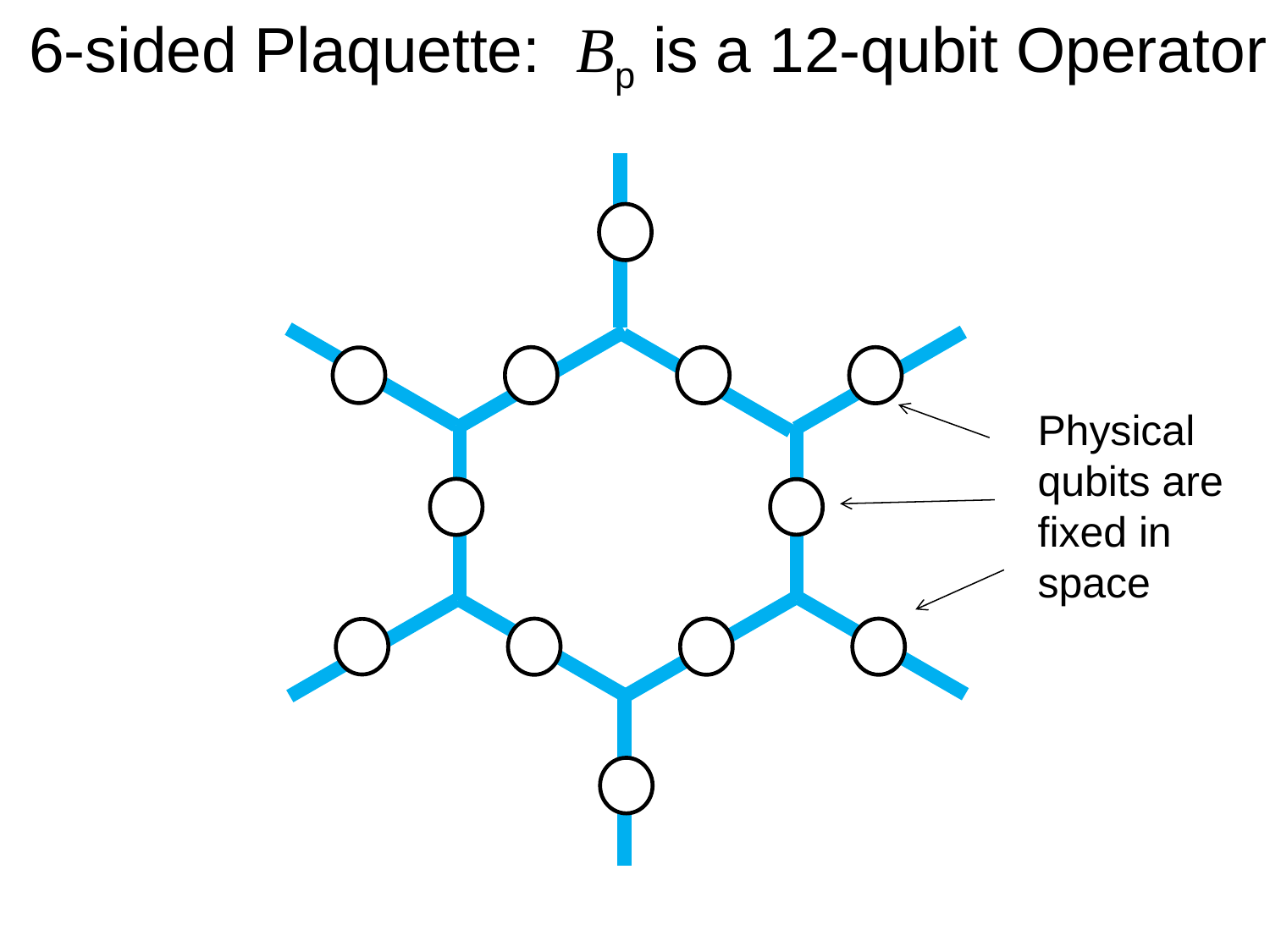

6-sided Plaquette:  Bp is a 12-qubit Operator

Physical
qubits are
fixed in
space